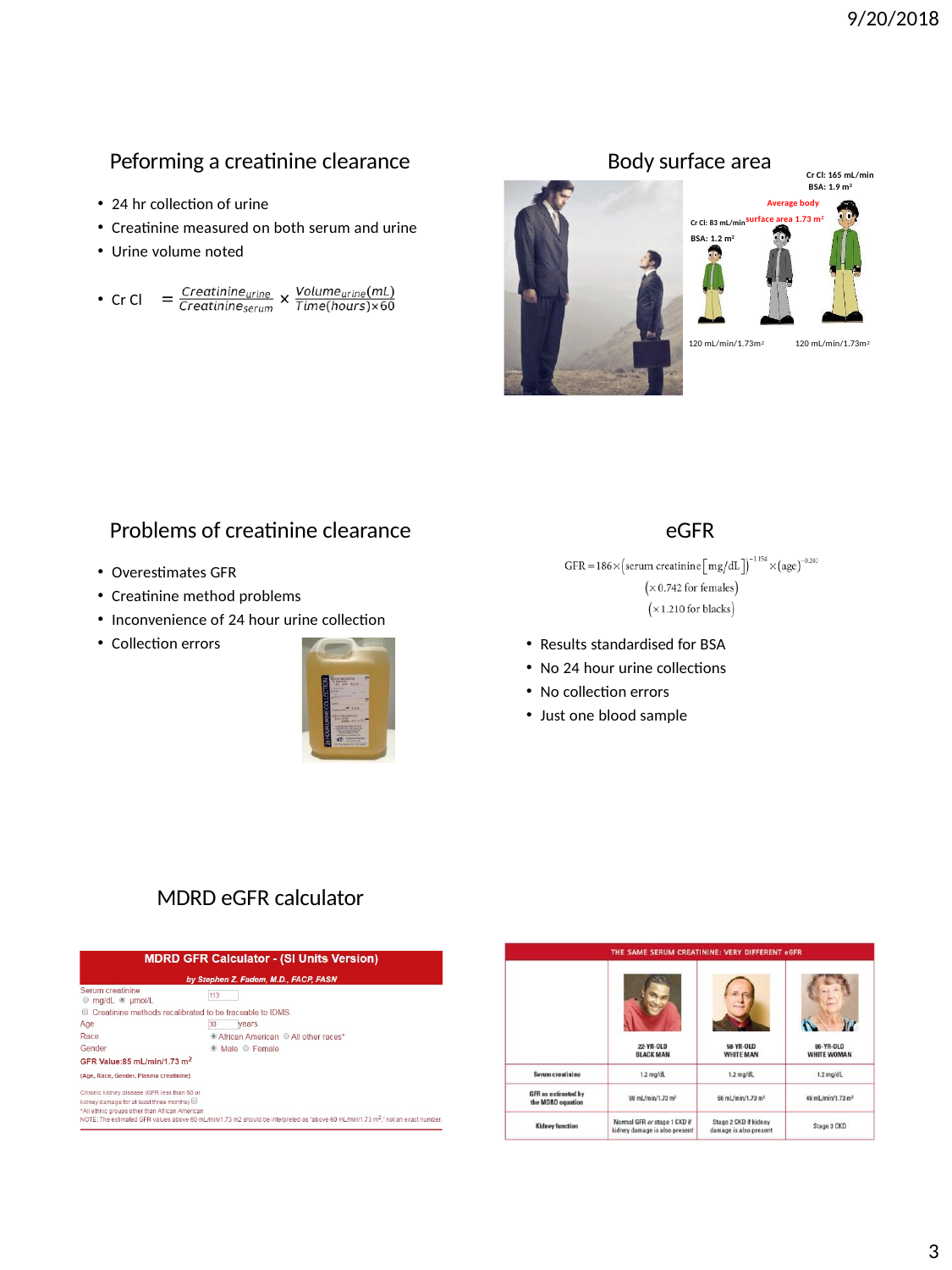

9/20/2018
Peforming a creatinine clearance
24 hr collection of urine
Creatinine measured on both serum and urine
Urine volume noted
Body surface area
Cr Cl: 165 mL/min  BSA: 1.9 m2

Average body
Cr Cl: 83 mL/minsurface area 1.73 m2
BSA: 1.2 m2

Cr Cl
120 mL/min/1.73m2
120 mL/min/1.73m2
Problems of creatinine clearance
Overestimates GFR
Creatinine method problems
Inconvenience of 24 hour urine collection
Collection errors
eGFR

Results standardised for BSA
No 24 hour urine collections
No collection errors
Just one blood sample

MDRD eGFR calculator

3